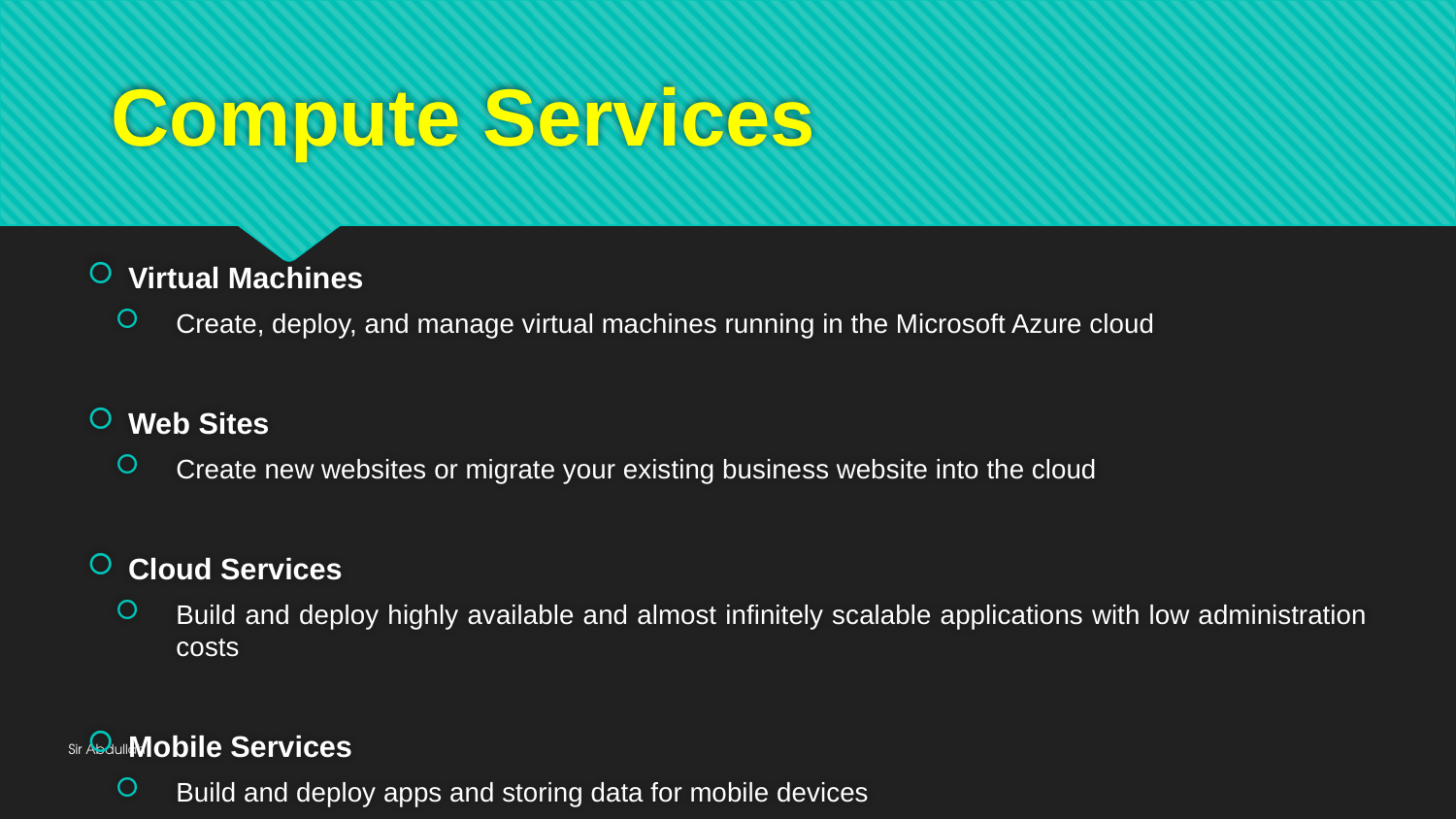

# Compute Services
Virtual Machines
Create, deploy, and manage virtual machines running in the Microsoft Azure cloud

Web Sites
Create new websites or migrate your existing business website into the cloud

Cloud Services
Build and deploy highly available and almost infinitely scalable applications with low administration costs

Mobile Services
Build and deploy apps and storing data for mobile devices

Sir Abdullah